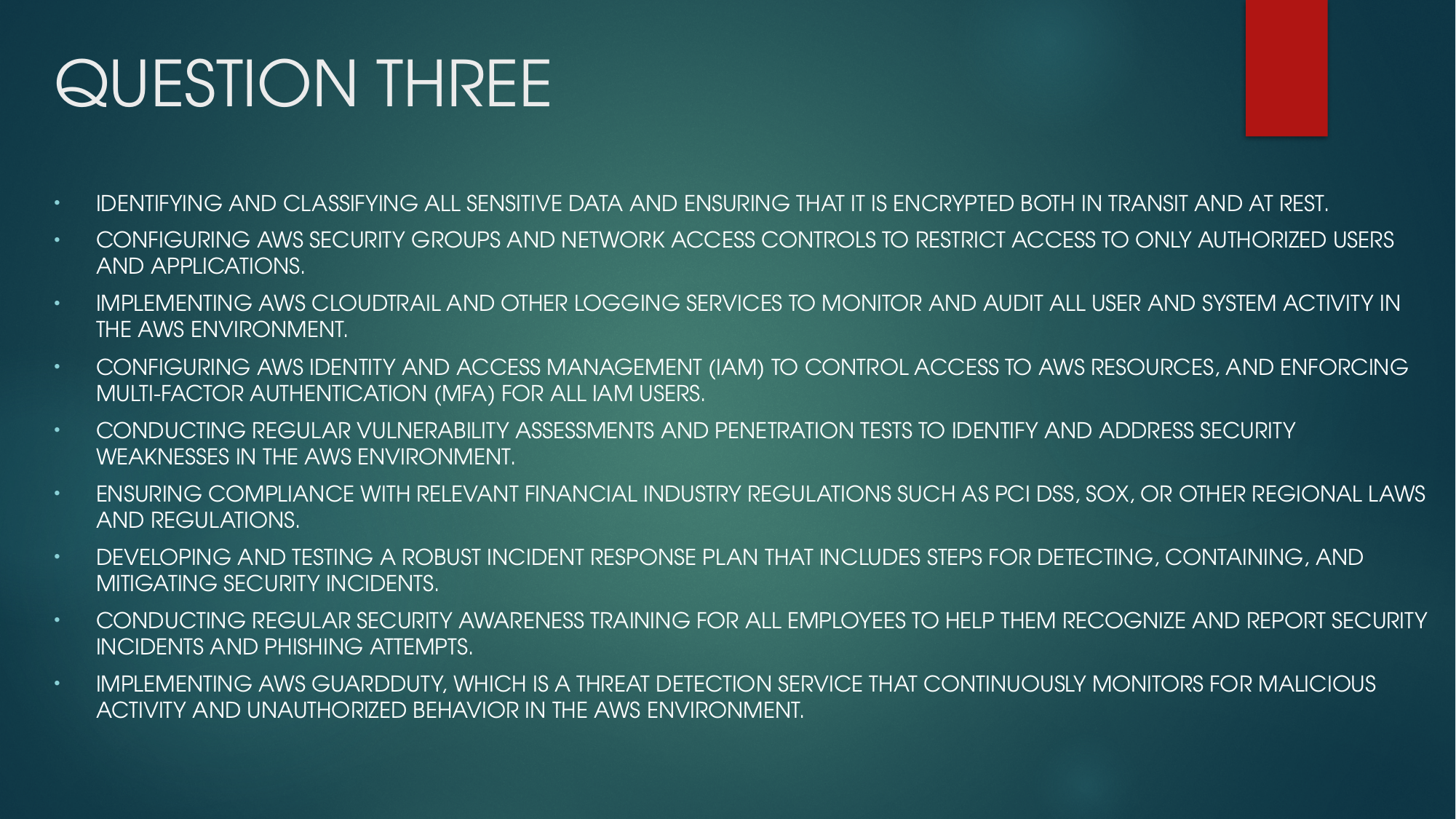

# QUESTION THREE
Identifying and classifying all sensitive data and ensuring that it is encrypted both in transit and at rest.
Configuring AWS security groups and network access controls to restrict access to only authorized users and applications.
Implementing AWS CloudTrail and other logging services to monitor and audit all user and system activity in the AWS environment.
Configuring AWS Identity and Access Management (IAM) to control access to AWS resources, and enforcing multi-factor authentication (MFA) for all IAM users.
Conducting regular vulnerability assessments and penetration tests to identify and address security weaknesses in the AWS environment.
Ensuring compliance with relevant financial industry regulations such as PCI DSS, SOX, or other regional laws and regulations.
Developing and testing a robust incident response plan that includes steps for detecting, containing, and mitigating security incidents.
Conducting regular security awareness training for all employees to help them recognize and report security incidents and phishing attempts.
Implementing AWS GuardDuty, which is a threat detection service that continuously monitors for malicious activity and unauthorized behavior in the AWS environment.